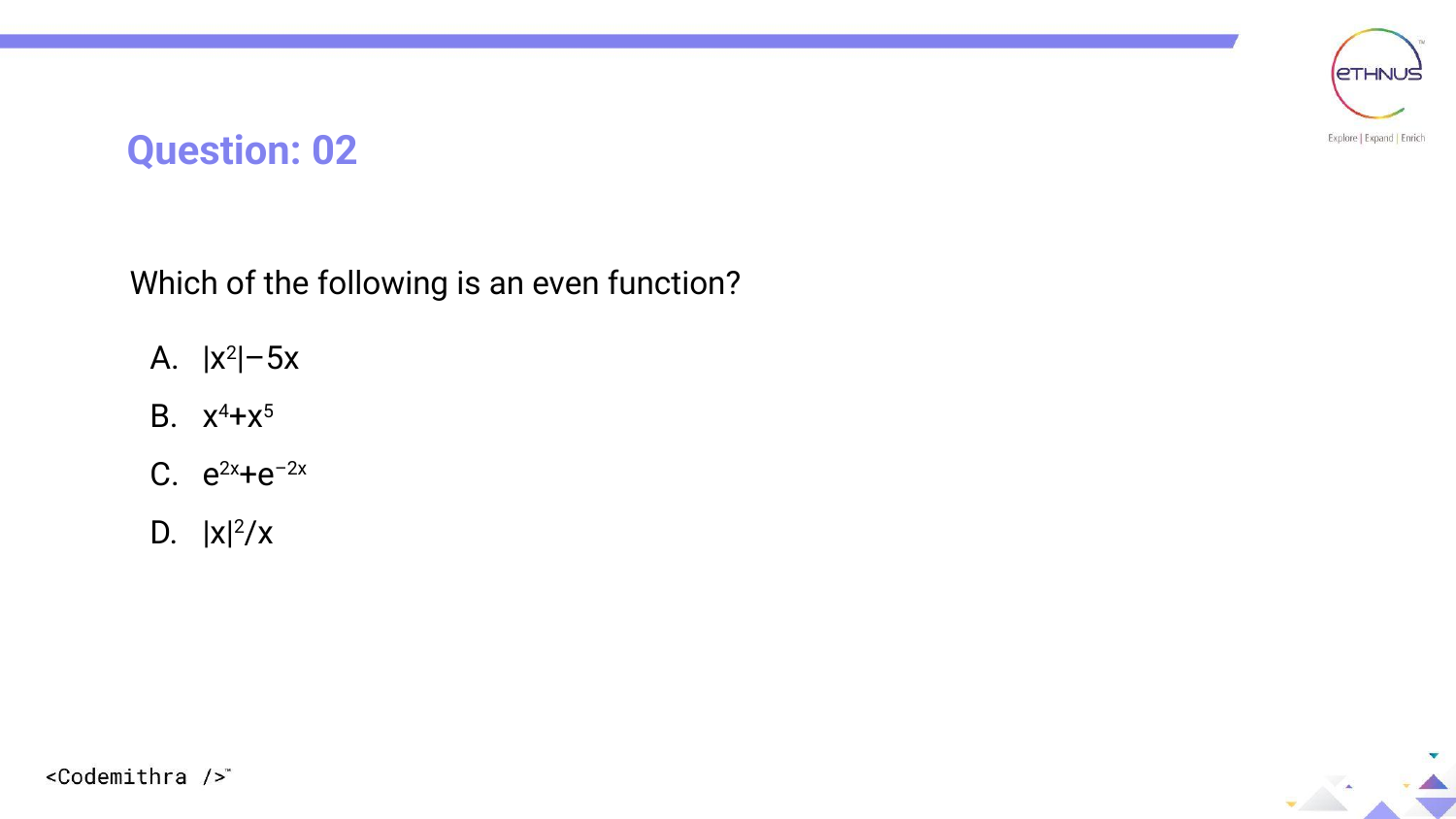

Question: 02
Which of the following is an even function?
|x2|–5x
x4+x5
e2x+e–2x
|x|2/x